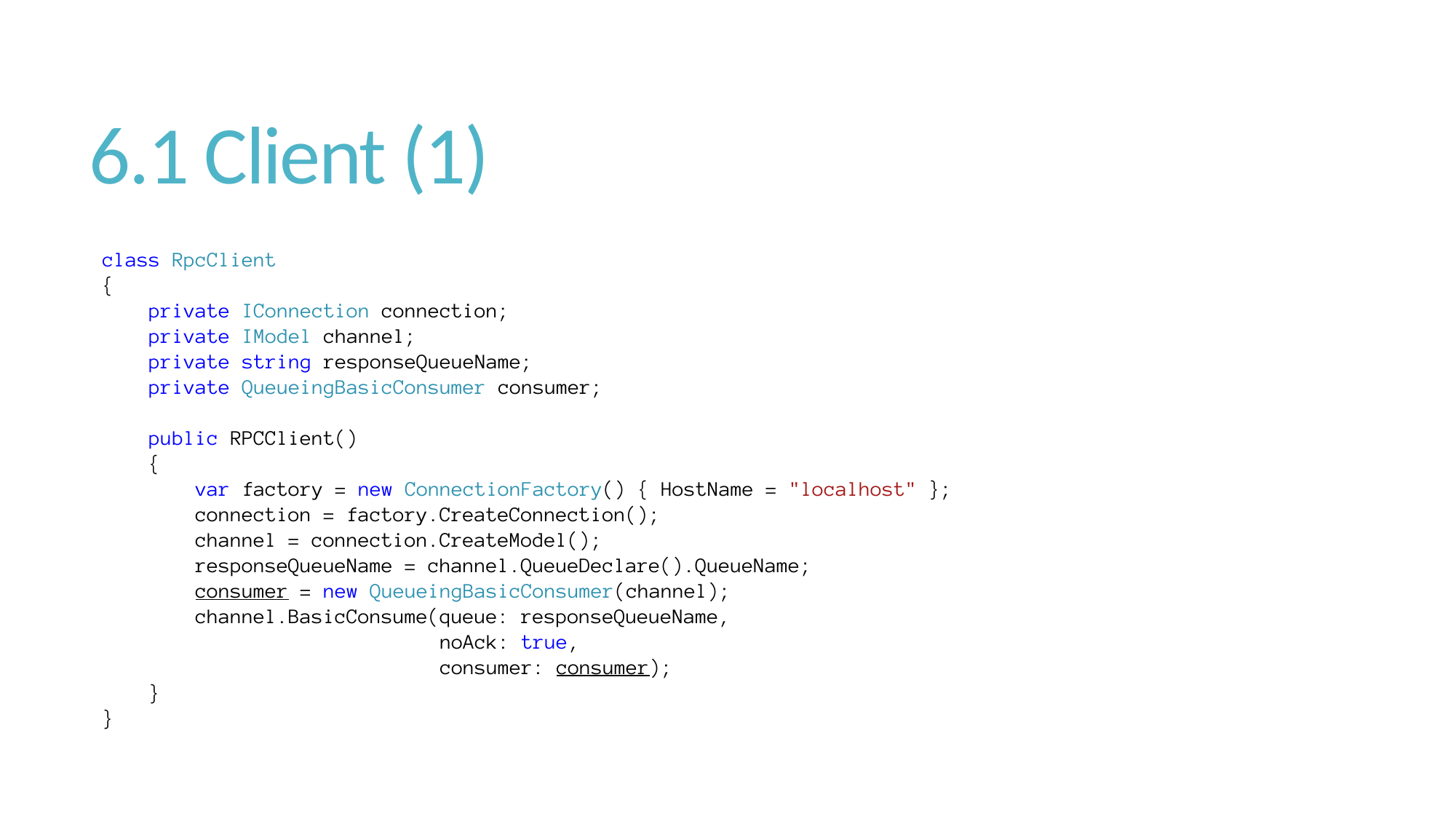

# 6.1 Client (1)
class RpcClient
{
    private IConnection connection;
    private IModel channel;
    private string responseQueueName;
    private QueueingBasicConsumer consumer;

    public RPCClient()
    {
        var factory = new ConnectionFactory() { HostName = "localhost" };
        connection = factory.CreateConnection();
        channel = connection.CreateModel();
        responseQueueName = channel.QueueDeclare().QueueName;
        consumer = new QueueingBasicConsumer(channel);
        channel.BasicConsume(queue: responseQueueName,
                             noAck: true,
                             consumer: consumer);
    }
}